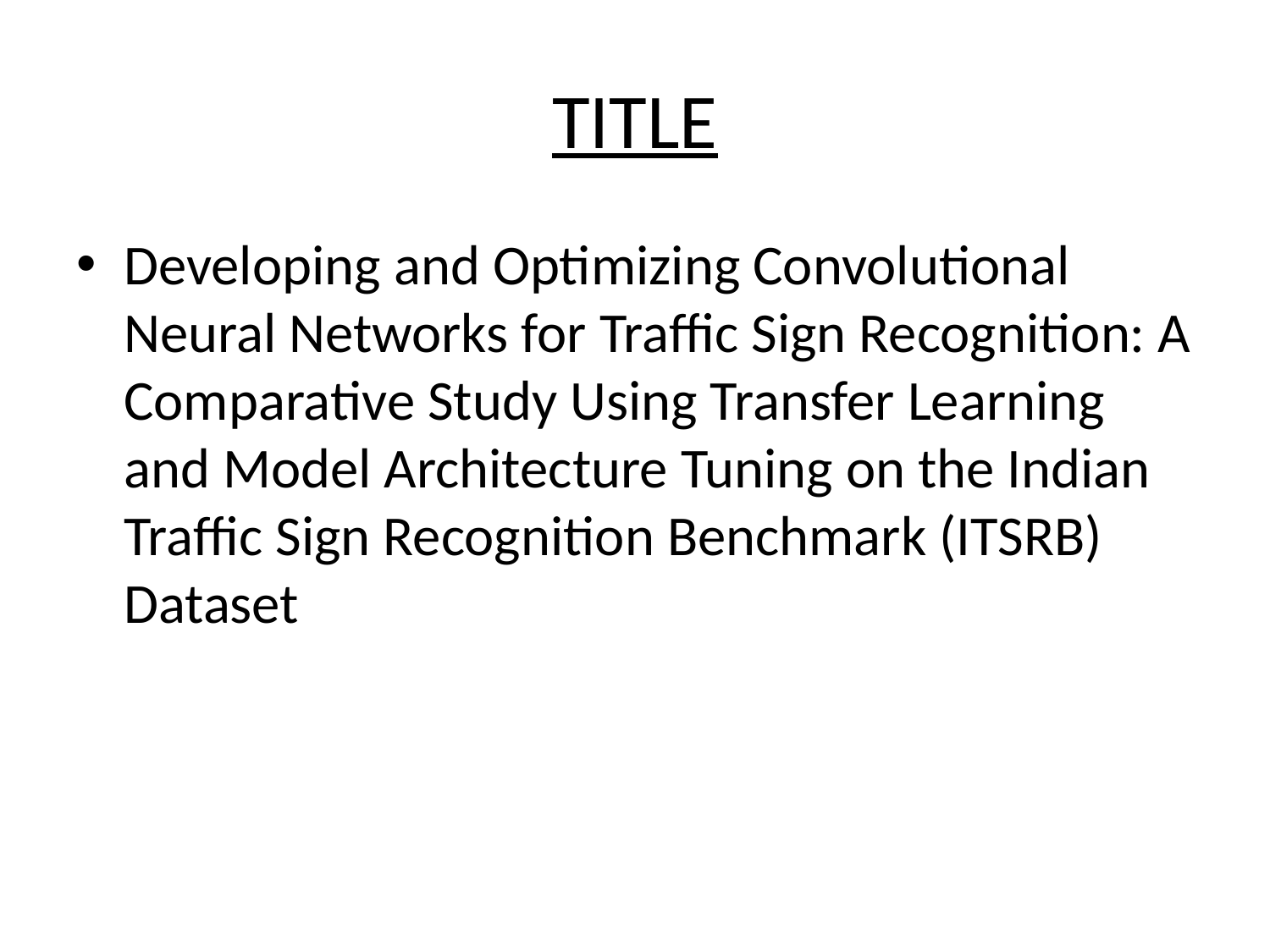

# TITLE
Developing and Optimizing Convolutional Neural Networks for Traffic Sign Recognition: A Comparative Study Using Transfer Learning and Model Architecture Tuning on the Indian Traffic Sign Recognition Benchmark (ITSRB) Dataset